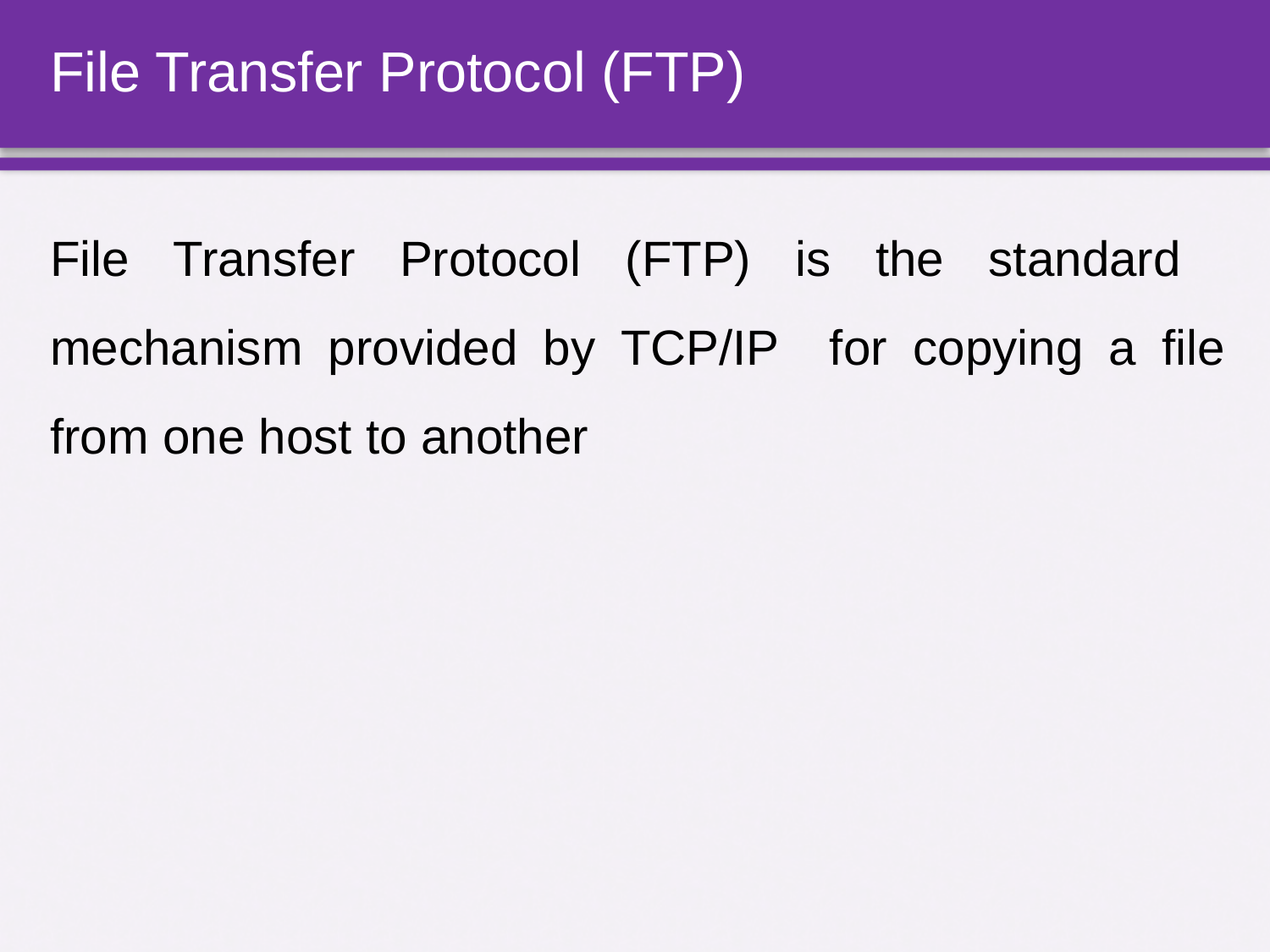

# File Transfer Protocol (FTP)
File Transfer Protocol (FTP) is the standard  mechanism provided by TCP/IP  for copying a file from one host to another